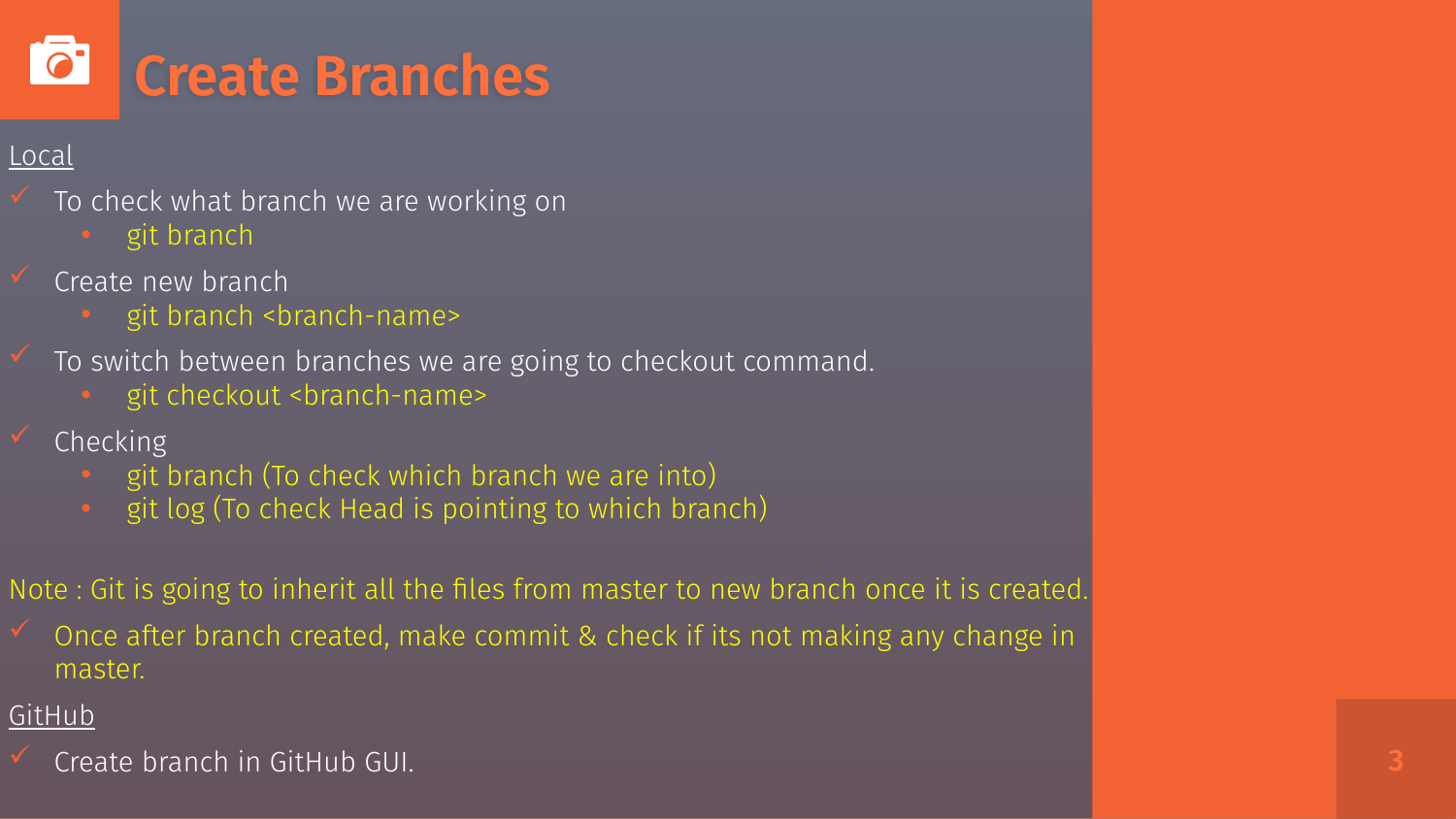

# Create Branches

Local
To check what branch we are working on
git branch
Create new branch
git branch <branch-name>
To switch between branches we are going to checkout command.
git checkout <branch-name>
Checking
git branch (To check which branch we are into)
git log (To check Head is pointing to which branch)

Note : Git is going to inherit all the files from master to new branch once it is created.
Once after branch created, make commit & check if its not making any change in master.
GitHub
Create branch in GitHub GUI.
3